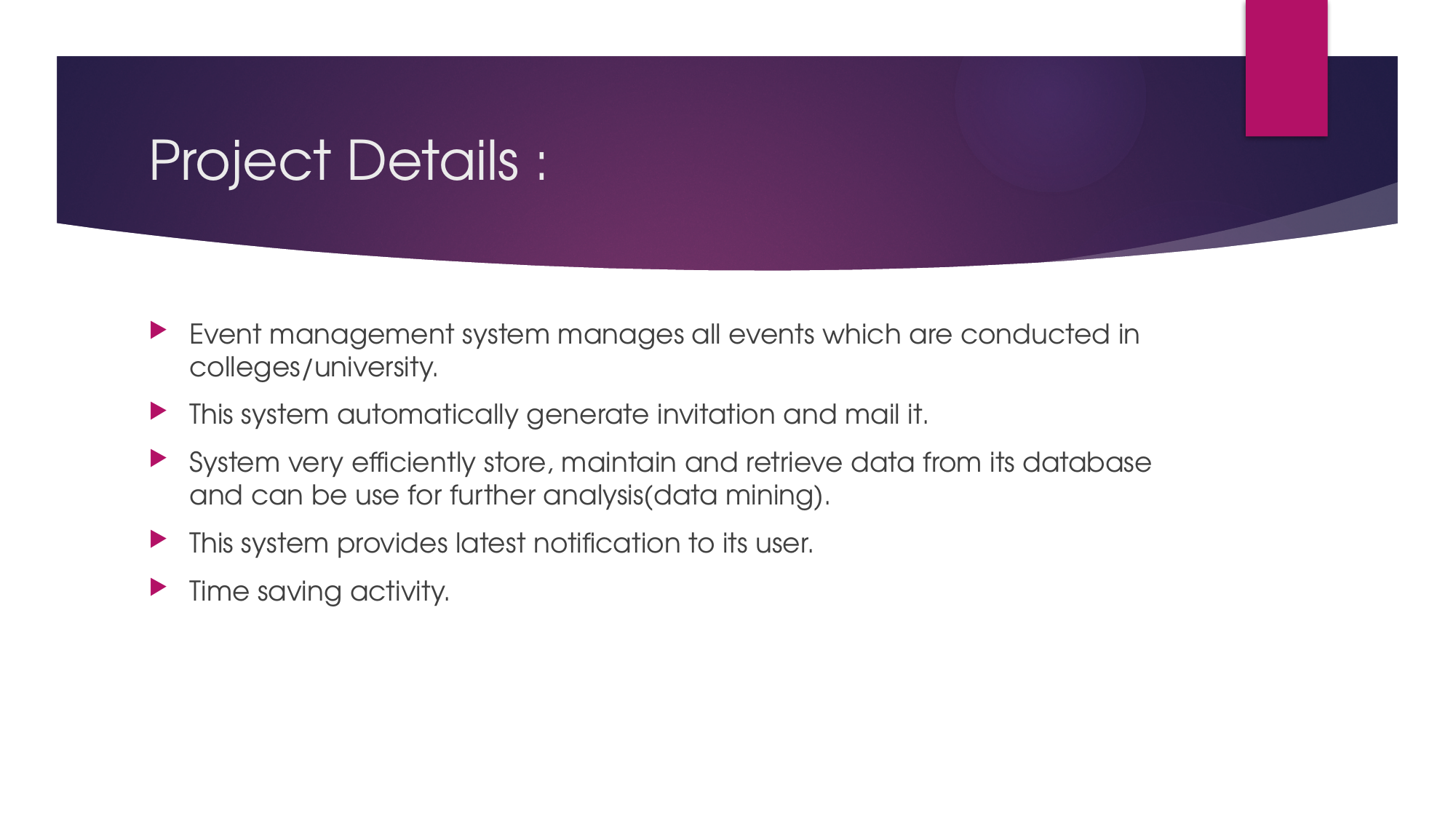

# Project Details :
Event management system manages all events which are conducted in colleges/university.
This system automatically generate invitation and mail it.
System very efficiently store, maintain and retrieve data from its database and can be use for further analysis(data mining).
This system provides latest notification to its user.
Time saving activity.